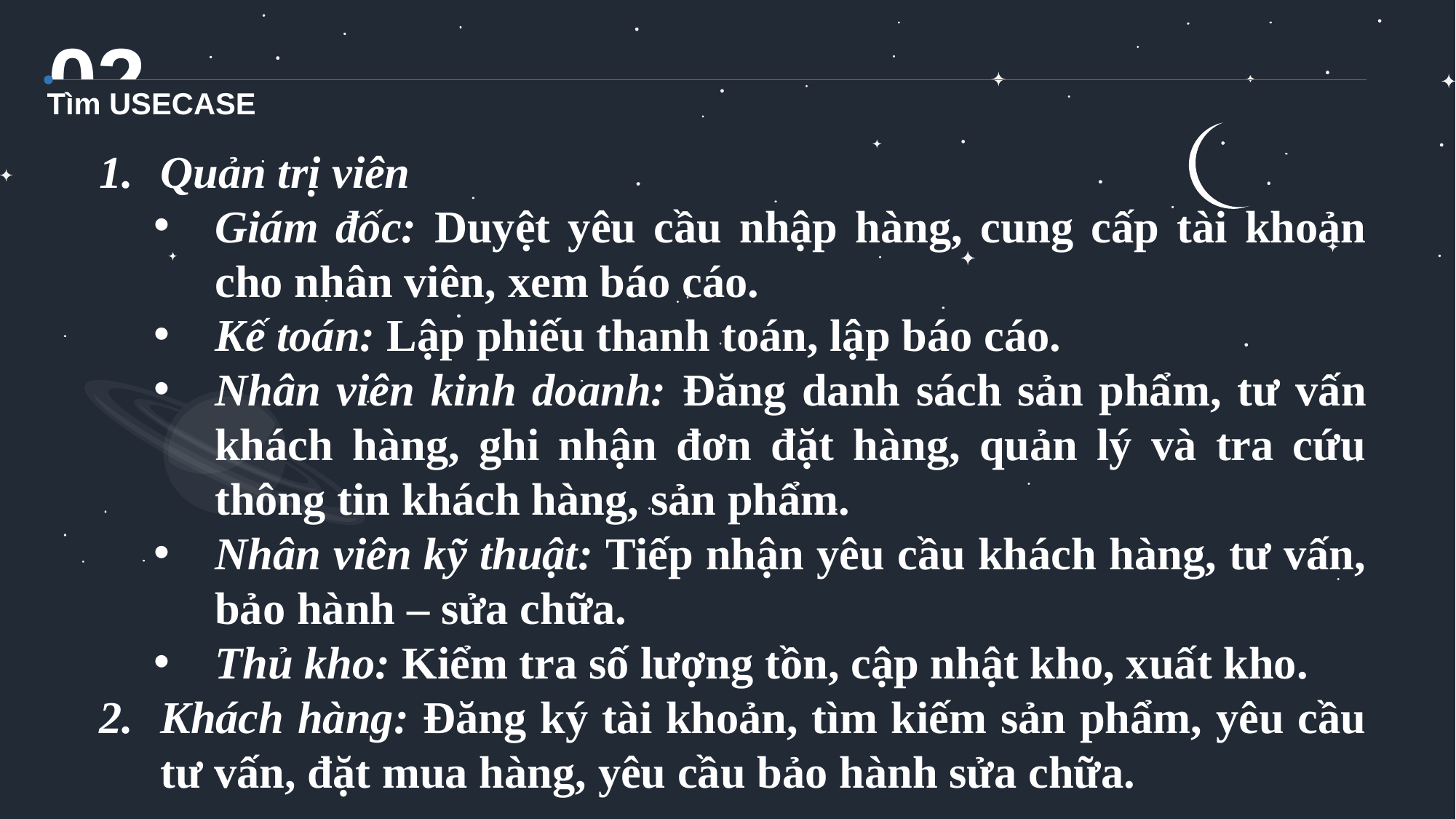

02
Tìm USECASE

Quản trị viên
Giám đốc: Duyệt yêu cầu nhập hàng, cung cấp tài khoản cho nhân viên, xem báo cáo.
Kế toán: Lập phiếu thanh toán, lập báo cáo.
Nhân viên kinh doanh: Đăng danh sách sản phẩm, tư vấn khách hàng, ghi nhận đơn đặt hàng, quản lý và tra cứu thông tin khách hàng, sản phẩm.
Nhân viên kỹ thuật: Tiếp nhận yêu cầu khách hàng, tư vấn, bảo hành – sửa chữa.
Thủ kho: Kiểm tra số lượng tồn, cập nhật kho, xuất kho.
Khách hàng: Đăng ký tài khoản, tìm kiếm sản phẩm, yêu cầu tư vấn, đặt mua hàng, yêu cầu bảo hành sửa chữa.